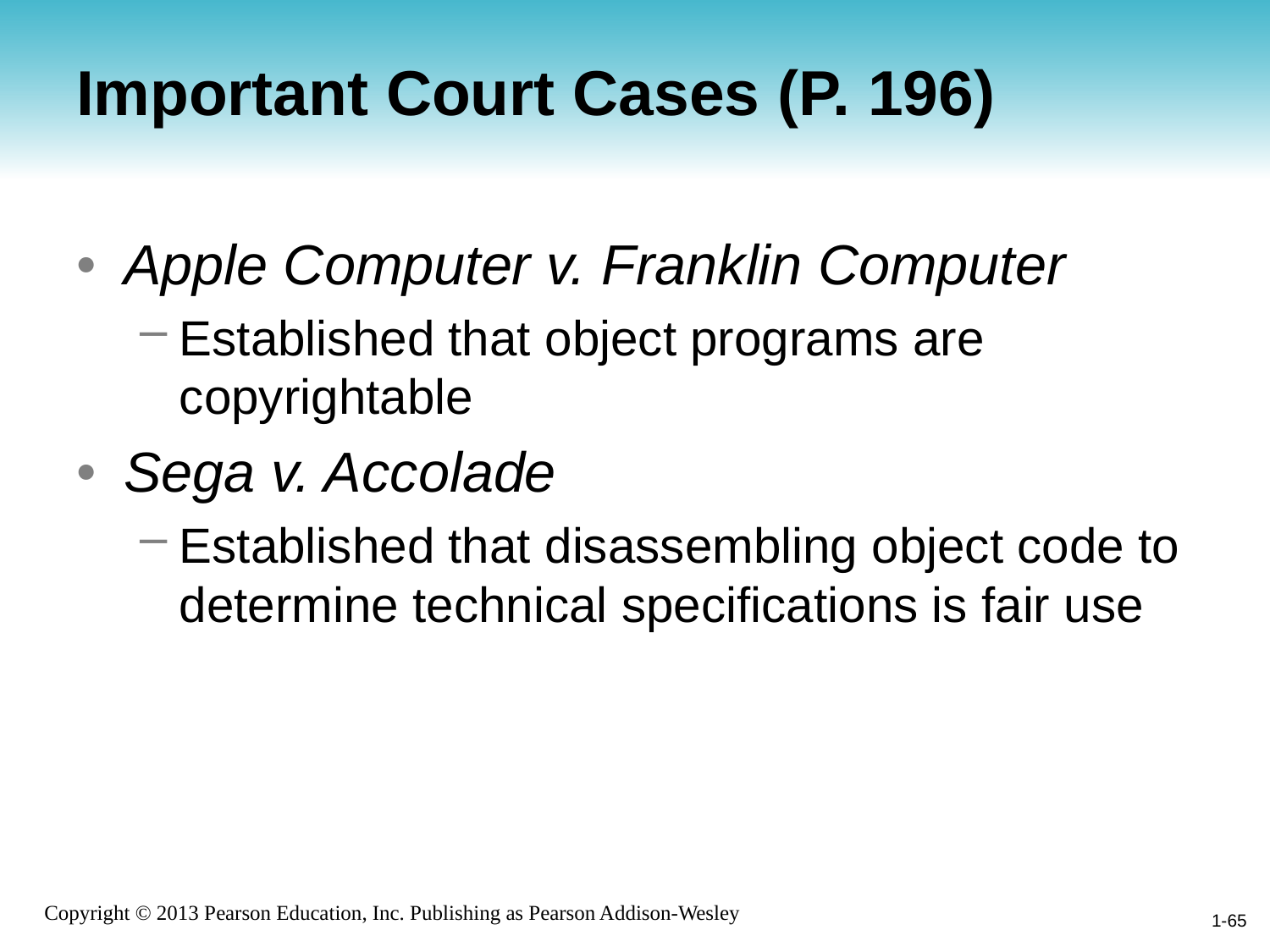

# Important Court Cases (P. 196)
Apple Computer v. Franklin Computer
Established that object programs are copyrightable
Sega v. Accolade
Established that disassembling object code to determine technical specifications is fair use
1-65